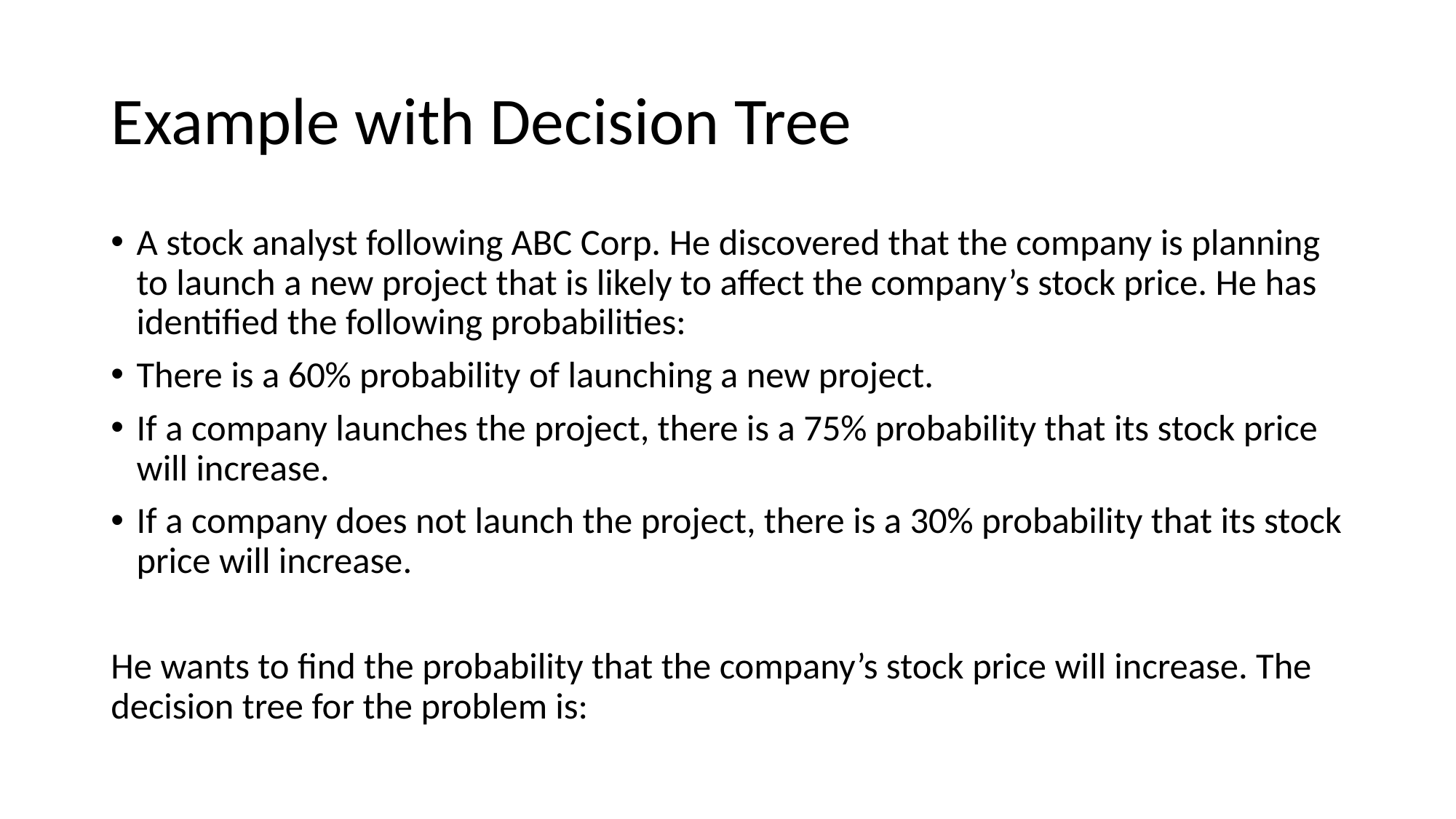

# Example with Decision Tree
A stock analyst following ABC Corp. He discovered that the company is planning to launch a new project that is likely to affect the company’s stock price. He has identified the following probabilities:
There is a 60% probability of launching a new project.
If a company launches the project, there is a 75% probability that its stock price will increase.
If a company does not launch the project, there is a 30% probability that its stock price will increase.

He wants to find the probability that the company’s stock price will increase. The decision tree for the problem is: